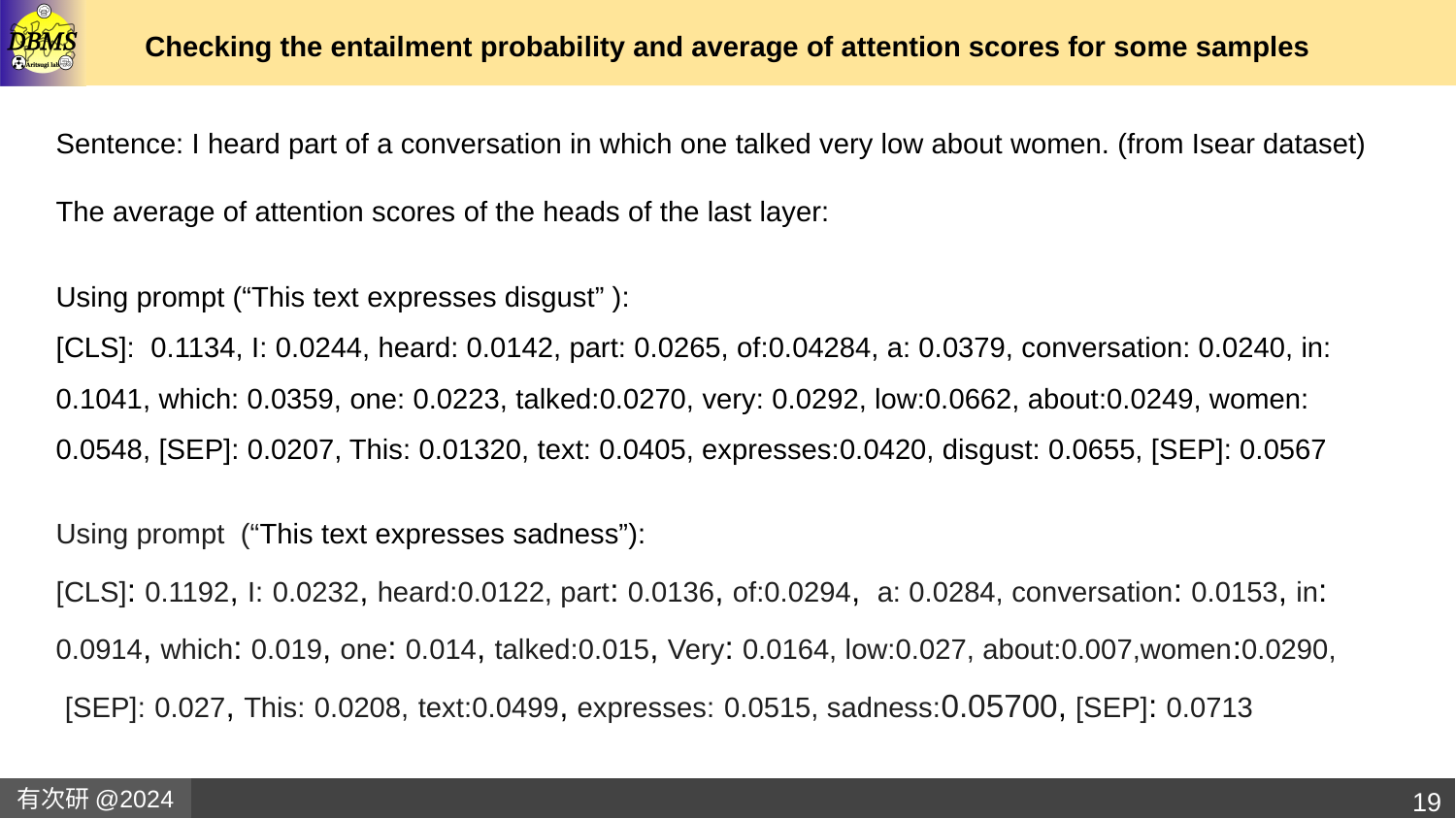

# Checking the entailment probability and average of attention scores for some samples
Sentence: I heard part of a conversation in which one talked very low about women. (from Isear dataset)

The average of attention scores of the heads of the last layer:

Using prompt (“This text expresses disgust” ):
[CLS]:  0.1134, I: 0.0244, heard: 0.0142, part: 0.0265, of:0.04284, a: 0.0379, conversation: 0.0240, in: 0.1041, which: 0.0359, one: 0.0223, talked:0.0270, very: 0.0292, low:0.0662, about:0.0249, women: 0.0548, [SEP]: 0.0207, This: 0.01320, text: 0.0405, expresses:0.0420, disgust: 0.0655, [SEP]: 0.0567

Using prompt  (“This text expresses sadness”):
[CLS]: 0.1192, I: 0.0232, heard:0.0122, part: 0.0136, of:0.0294,  a: 0.0284, conversation: 0.0153, in: 0.0914, which: 0.019, one: 0.014, talked:0.015, Very: 0.0164, low:0.027, about:0.007,women:0.0290,
 [SEP]: 0.027, This: 0.0208, text:0.0499, expresses: 0.0515, sadness:0.05700, [SEP]: 0.0713

19